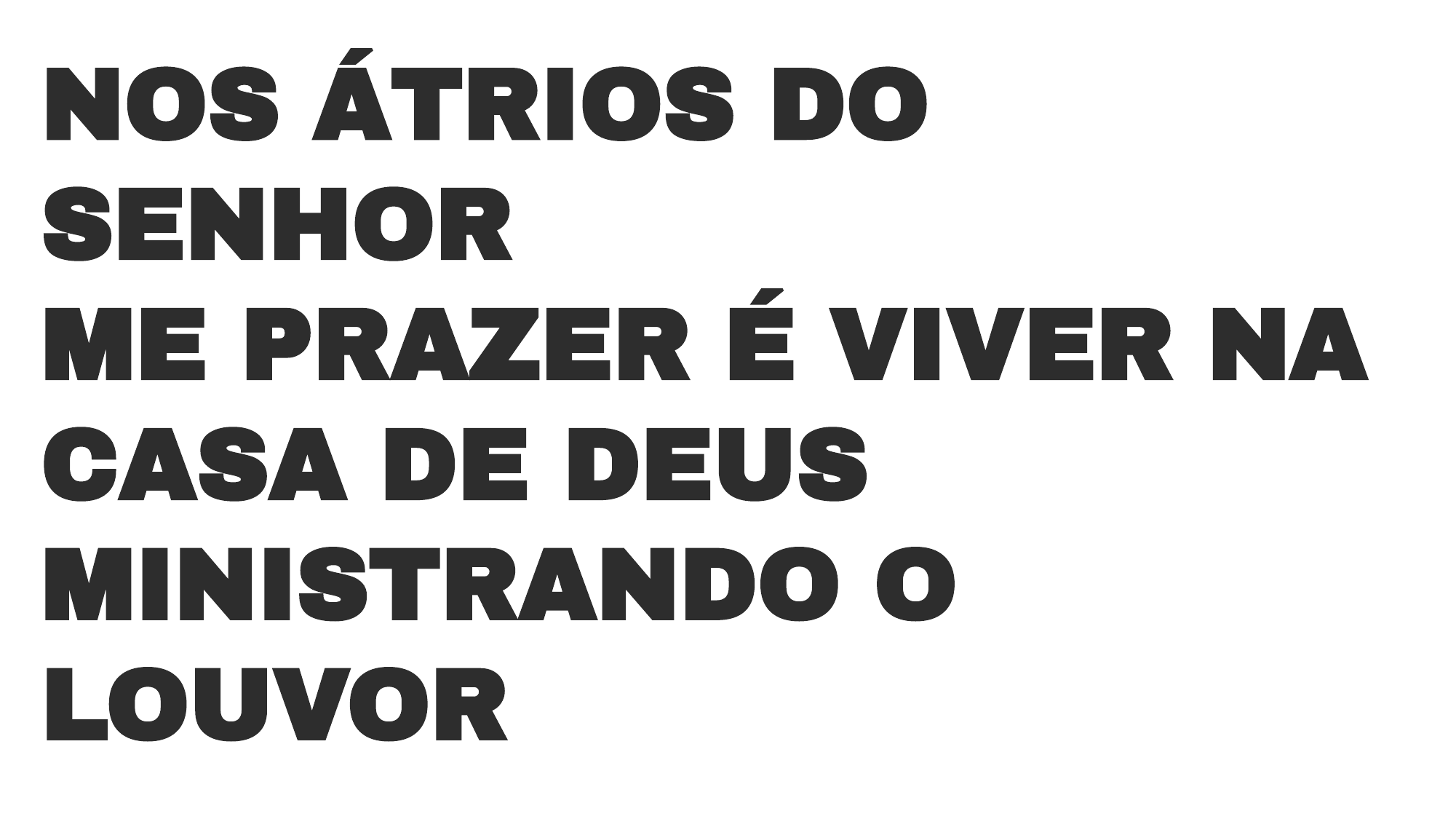

NOS ÁTRIOS DO SENHOR
ME PRAZER É VIVER NA CASA DE DEUS
MINISTRANDO O LOUVOR